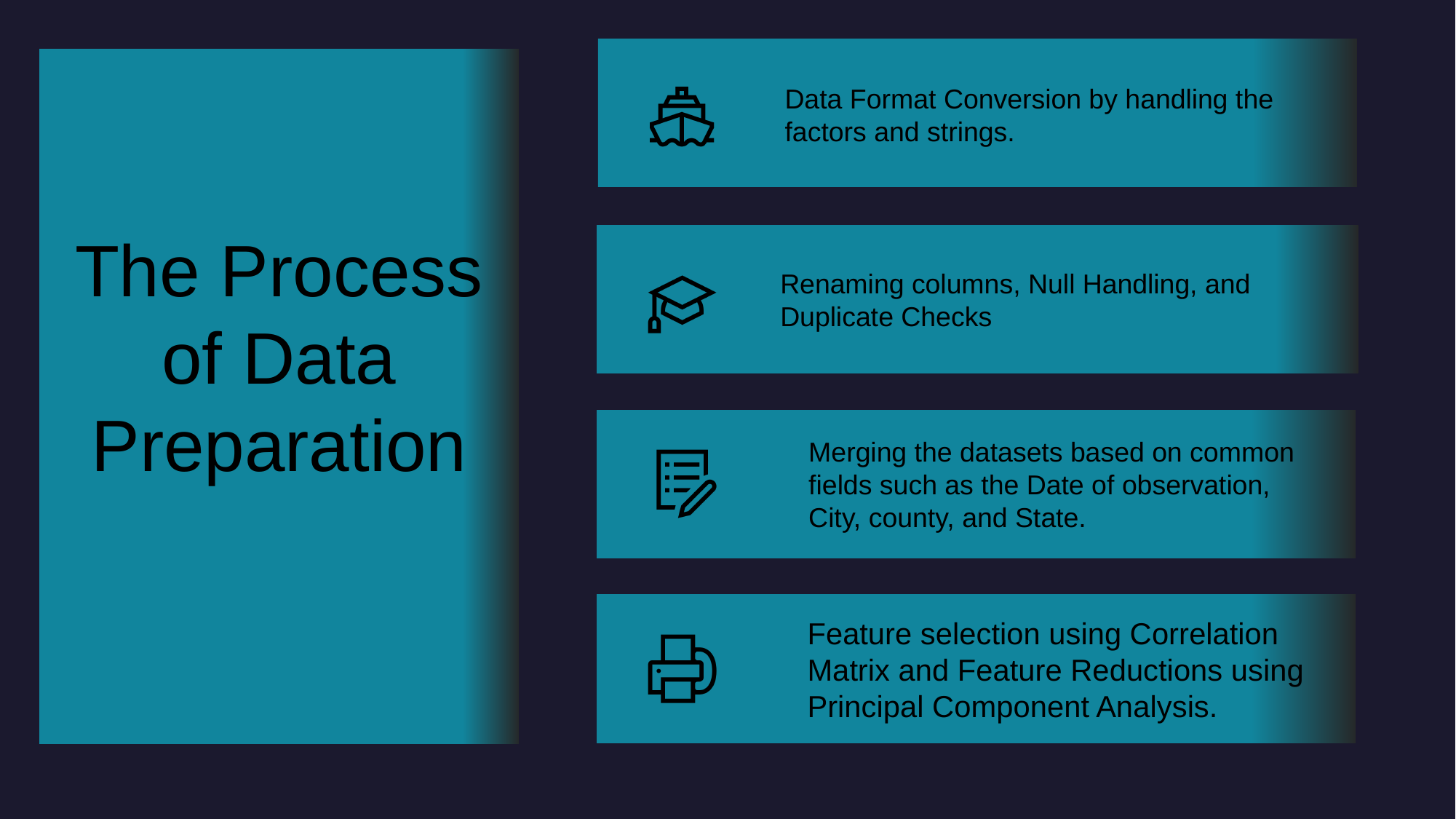

Data Format Conversion by handling the factors and strings.
Renaming columns, Null Handling, and Duplicate Checks
Merging the datasets based on common fields such as the Date of observation, City, county, and State.
Feature selection using Correlation Matrix and Feature Reductions using Principal Component Analysis.
# The Process of Data Preparation